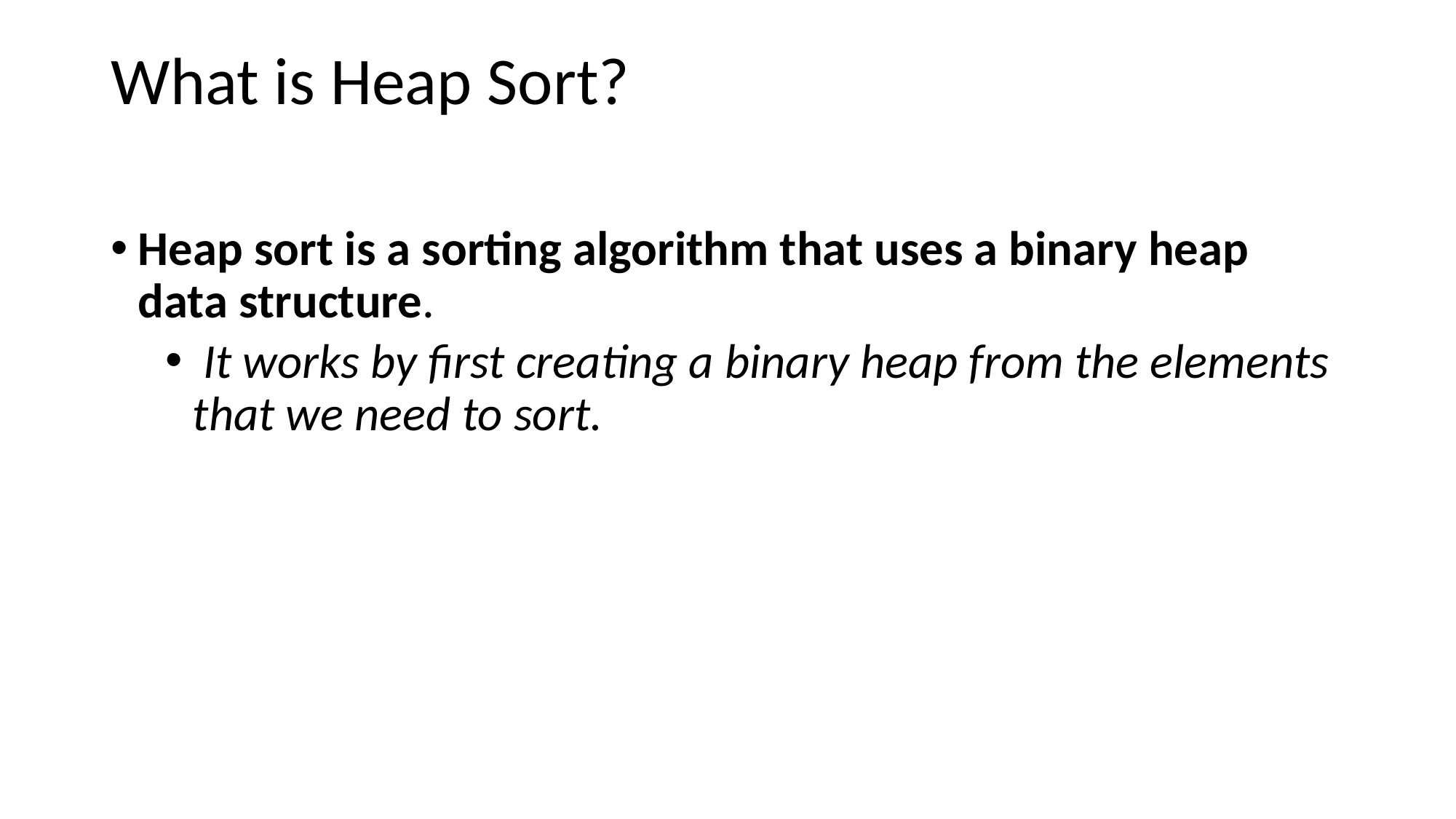

# What is Heap Sort?
Heap sort is a sorting algorithm that uses a binary heap data structure.
 It works by first creating a binary heap from the elements that we need to sort.